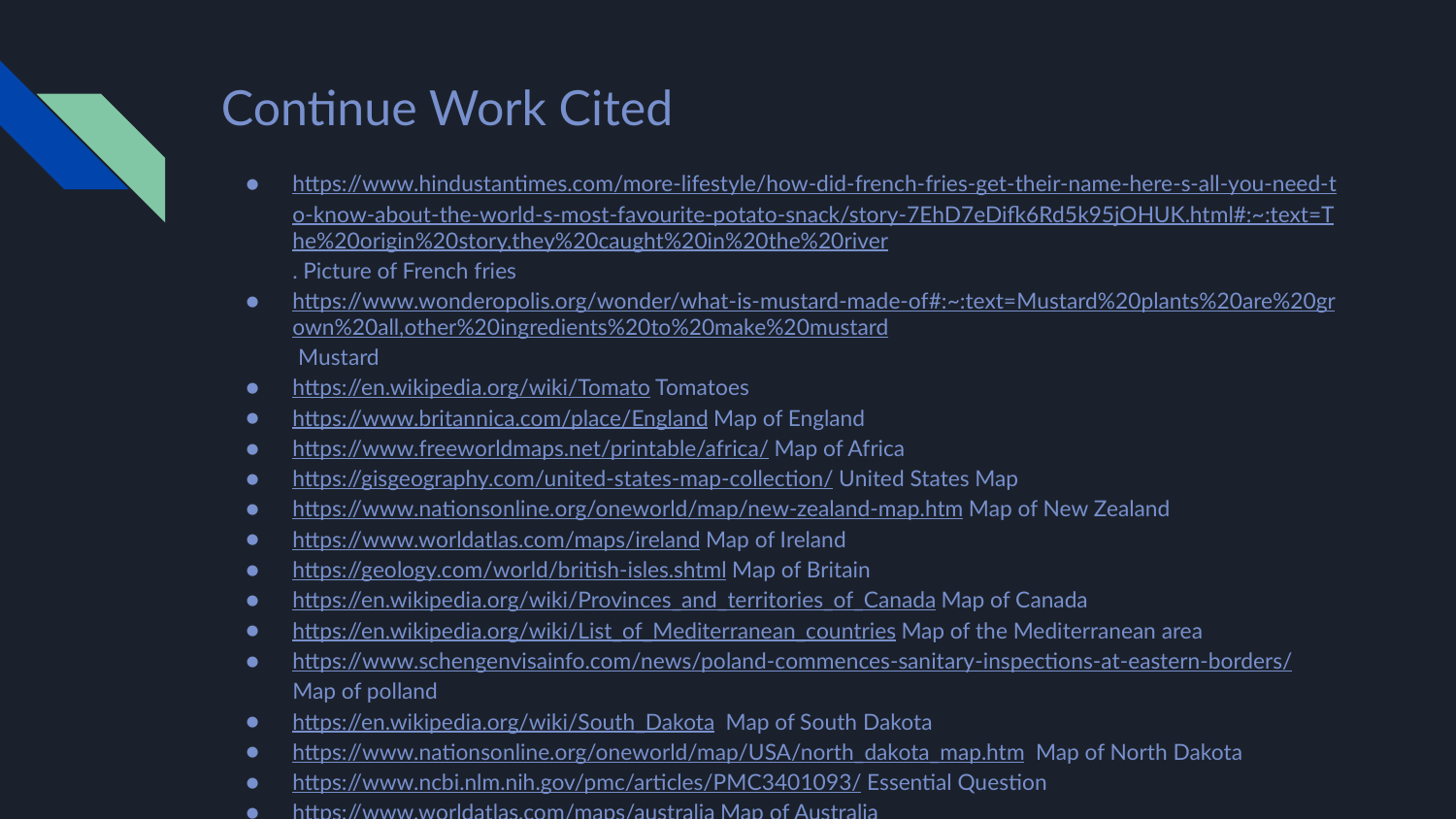

# Continue Work Cited
https://www.hindustantimes.com/more-lifestyle/how-did-french-fries-get-their-name-here-s-all-you-need-to-know-about-the-world-s-most-favourite-potato-snack/story-7EhD7eDifk6Rd5k95jOHUK.html#:~:text=The%20origin%20story,they%20caught%20in%20the%20river. Picture of French fries
https://www.wonderopolis.org/wonder/what-is-mustard-made-of#:~:text=Mustard%20plants%20are%20grown%20all,other%20ingredients%20to%20make%20mustard Mustard
https://en.wikipedia.org/wiki/Tomato Tomatoes
https://www.britannica.com/place/England Map of England
https://www.freeworldmaps.net/printable/africa/ Map of Africa
https://gisgeography.com/united-states-map-collection/ United States Map
https://www.nationsonline.org/oneworld/map/new-zealand-map.htm Map of New Zealand
https://www.worldatlas.com/maps/ireland Map of Ireland
https://geology.com/world/british-isles.shtml Map of Britain
https://en.wikipedia.org/wiki/Provinces_and_territories_of_Canada Map of Canada
https://en.wikipedia.org/wiki/List_of_Mediterranean_countries Map of the Mediterranean area
https://www.schengenvisainfo.com/news/poland-commences-sanitary-inspections-at-eastern-borders/  Map of polland
https://en.wikipedia.org/wiki/South_Dakota  Map of South Dakota
https://www.nationsonline.org/oneworld/map/USA/north_dakota_map.htm  Map of North Dakota
https://www.ncbi.nlm.nih.gov/pmc/articles/PMC3401093/ Essential Question
https://www.worldatlas.com/maps/australia Map of Australia
https://www.freeworldmaps.net/europe/belgium/location.html Map of Belgian